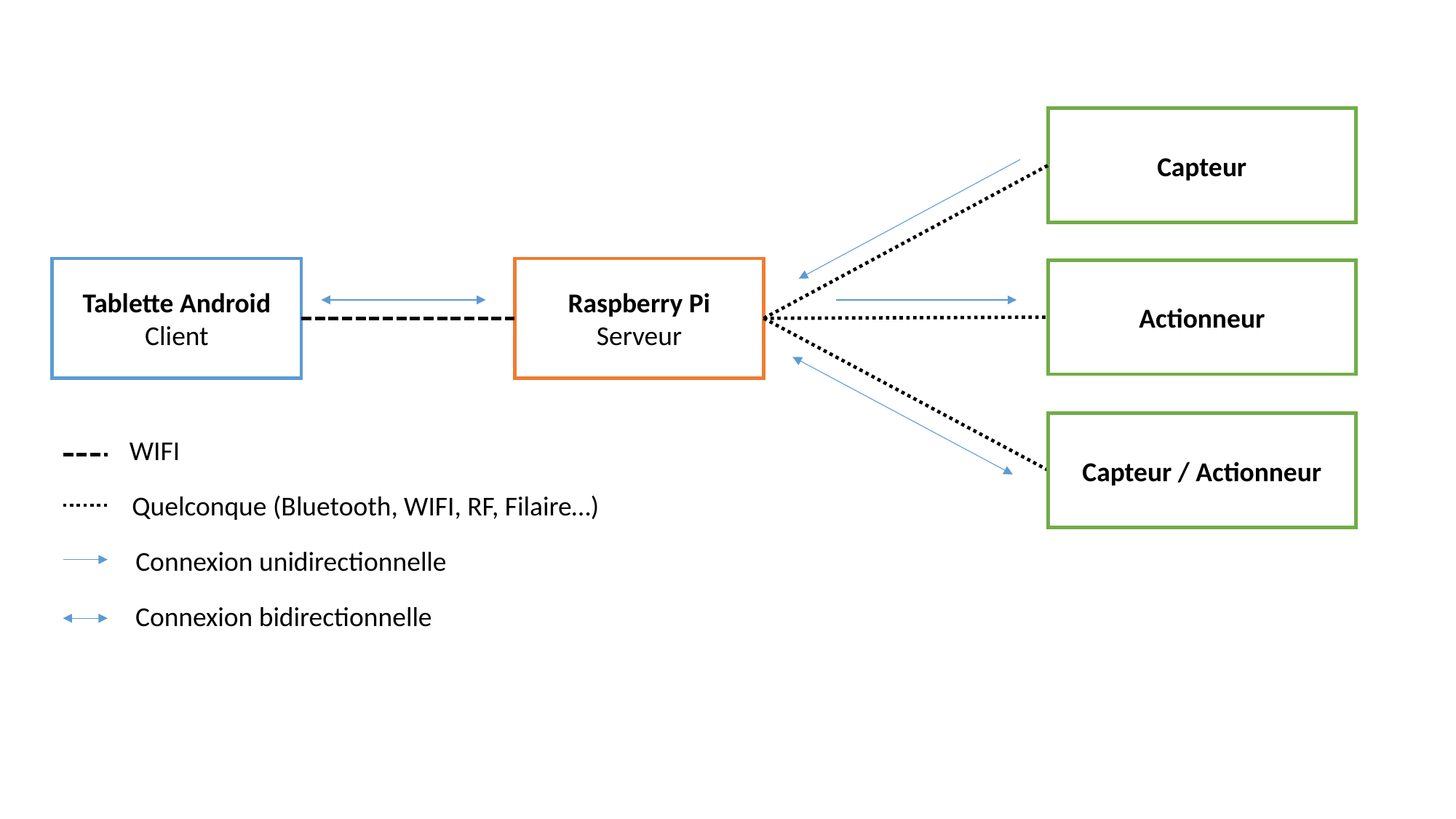

Capteur

Tablette Android
Client

Raspberry Pi
Serveur

Actionneur

Capteur / Actionneur

WIFI
Quelconque (Bluetooth, WIFI, RF, Filaire…)
Connexion unidirectionnelle
Connexion bidirectionnelle